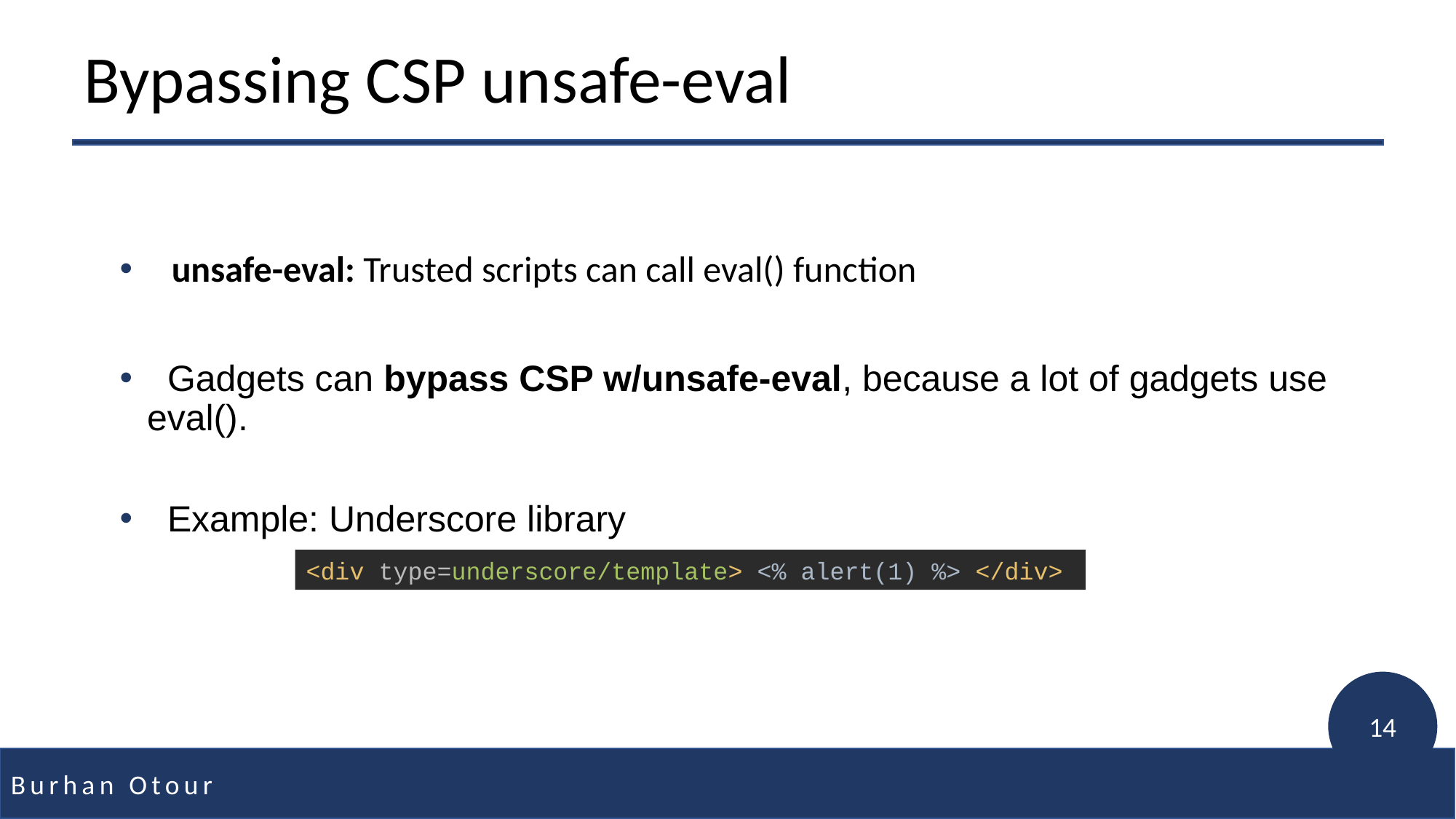

# Bypassing CSP unsafe-eval

   unsafe-eval: Trusted scripts can call eval() function

  Gadgets can bypass CSP w/unsafe-eval, because a lot of gadgets use eval().

  Example: Underscore library

<div type=underscore/template> <% alert(1) %> </div>
14
Burhan Otour